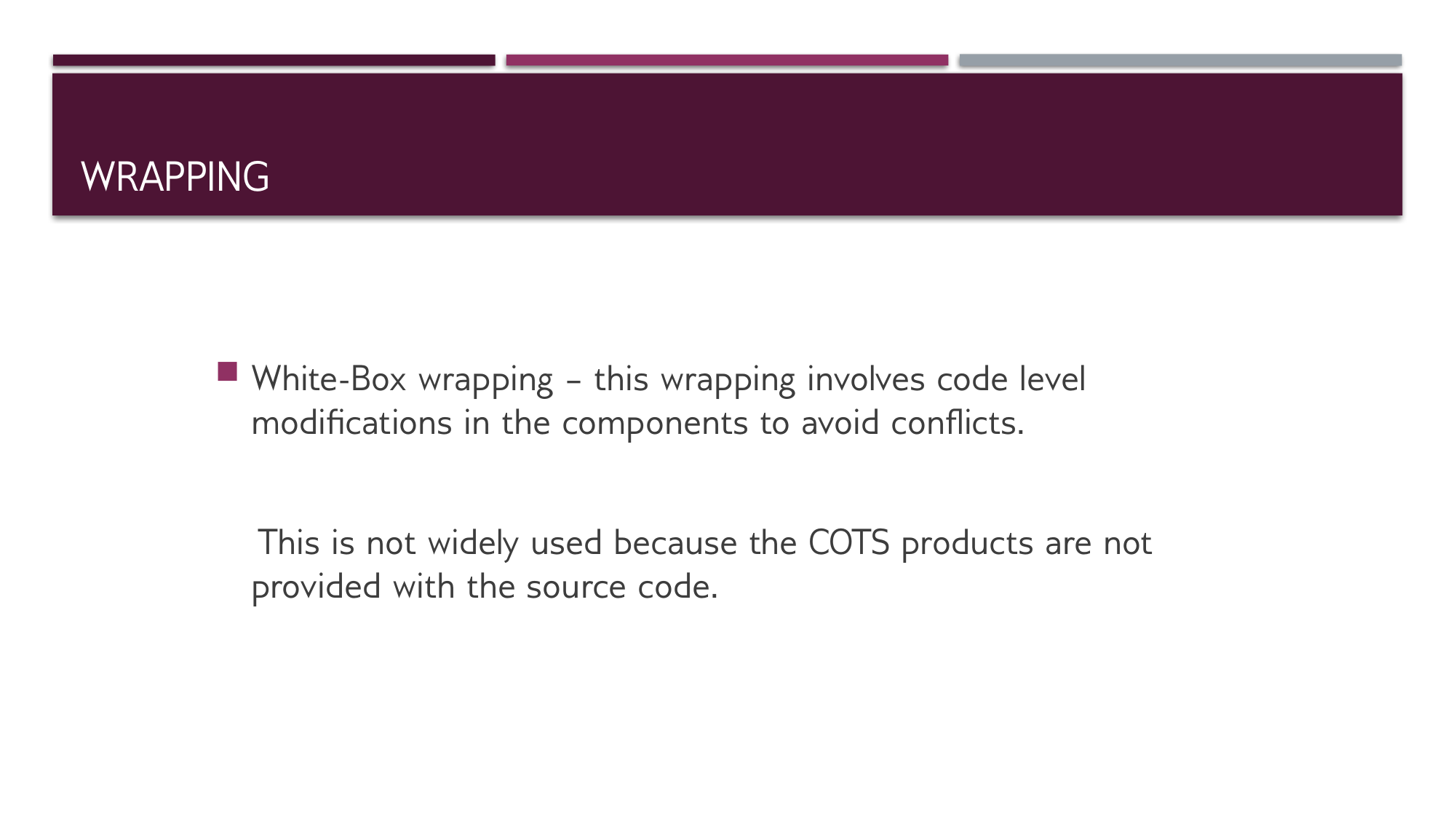

# Wrapping
White-Box wrapping – this wrapping involves code level modifications in the components to avoid conflicts.

    This is not widely used because the COTS products are not provided with the source code.